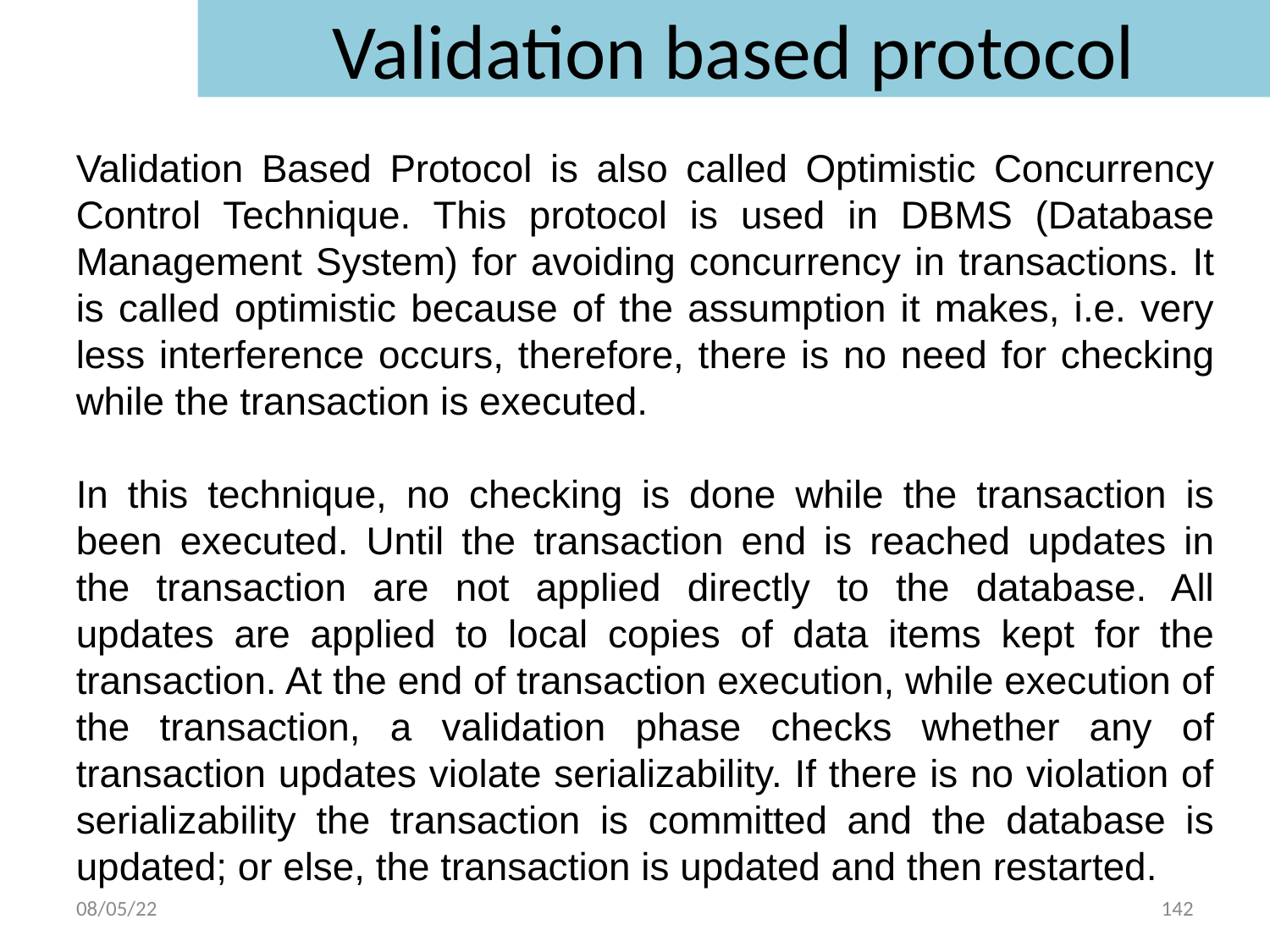

# Validation based protocol
Validation Based Protocol is also called Optimistic Concurrency Control Technique. This protocol is used in DBMS (Database Management System) for avoiding concurrency in transactions. It is called optimistic because of the assumption it makes, i.e. very less interference occurs, therefore, there is no need for checking while the transaction is executed.

In this technique, no checking is done while the transaction is been executed. Until the transaction end is reached updates in the transaction are not applied directly to the database. All updates are applied to local copies of data items kept for the transaction. At the end of transaction execution, while execution of the transaction, a validation phase checks whether any of transaction updates violate serializability. If there is no violation of serializability the transaction is committed and the database is updated; or else, the transaction is updated and then restarted.

08/05/22
142